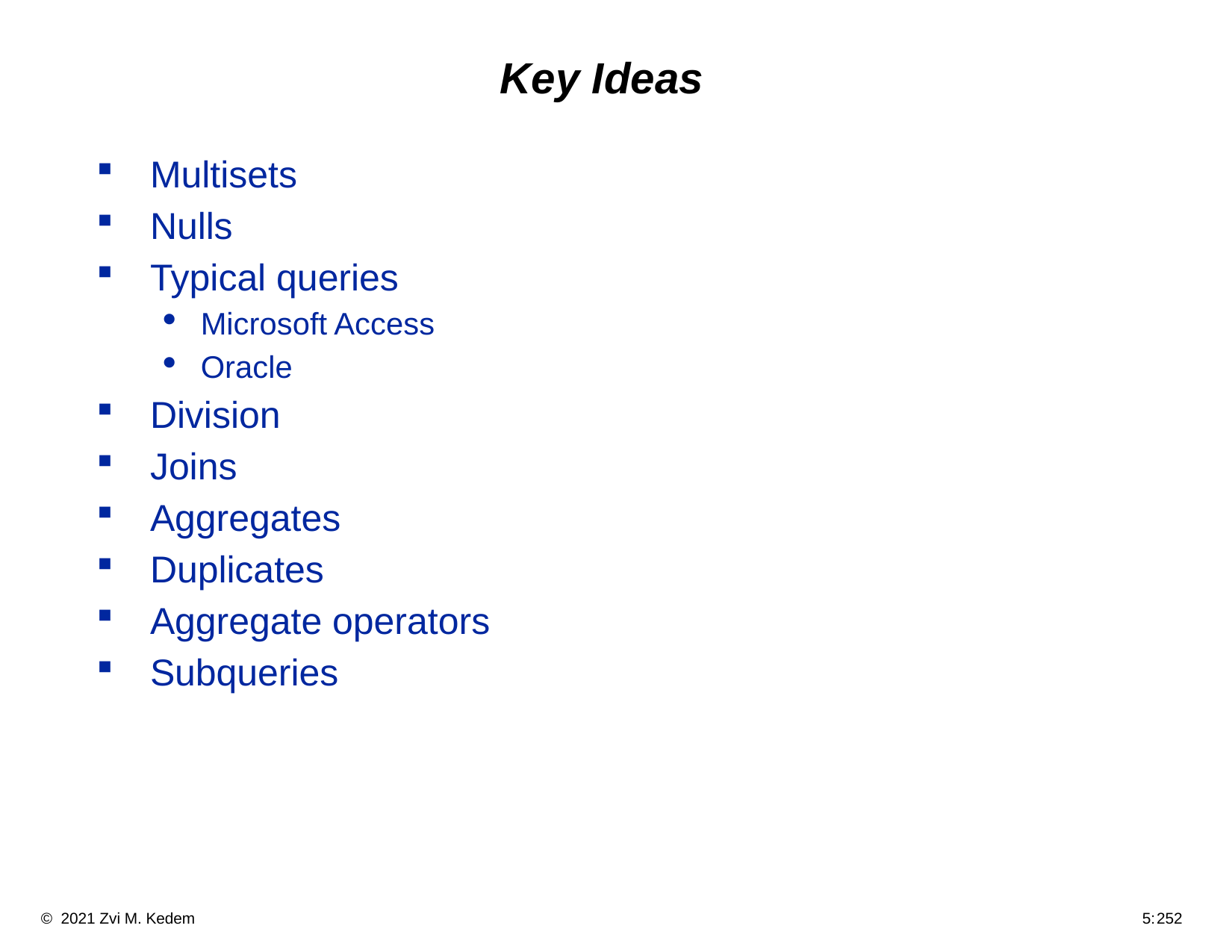

# Key Ideas
Multisets
Nulls
Typical queries
Microsoft Access
Oracle
Division
Joins
Aggregates
Duplicates
Aggregate operators
Subqueries